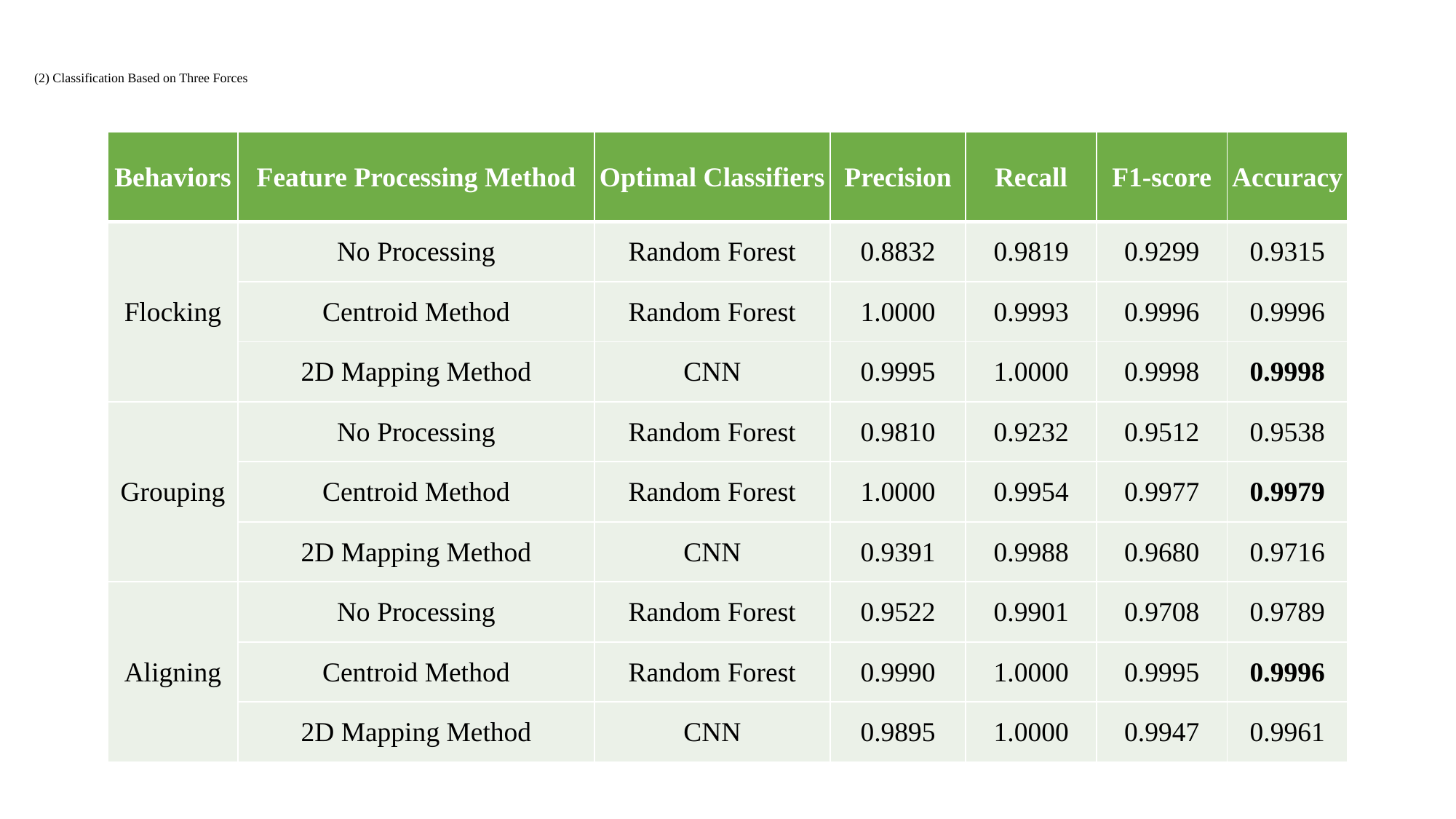

# (2) Classification Based on Three Forces
| Behaviors | Feature Processing Method | Optimal Classifiers | Precision | Recall | F1-score | Accuracy |
| --- | --- | --- | --- | --- | --- | --- |
| Flocking | No Processing | Random Forest | 0.8832 | 0.9819 | 0.9299 | 0.9315 |
|  | Centroid Method | Random Forest | 1.0000 | 0.9993 | 0.9996 | 0.9996 |
|  | 2D Mapping Method | CNN | 0.9995 | 1.0000 | 0.9998 | 0.9998 |
| Grouping | No Processing | Random Forest | 0.9810 | 0.9232 | 0.9512 | 0.9538 |
|  | Centroid Method | Random Forest | 1.0000 | 0.9954 | 0.9977 | 0.9979 |
|  | 2D Mapping Method | CNN | 0.9391 | 0.9988 | 0.9680 | 0.9716 |
| Aligning | No Processing | Random Forest | 0.9522 | 0.9901 | 0.9708 | 0.9789 |
|  | Centroid Method | Random Forest | 0.9990 | 1.0000 | 0.9995 | 0.9996 |
|  | 2D Mapping Method | CNN | 0.9895 | 1.0000 | 0.9947 | 0.9961 |